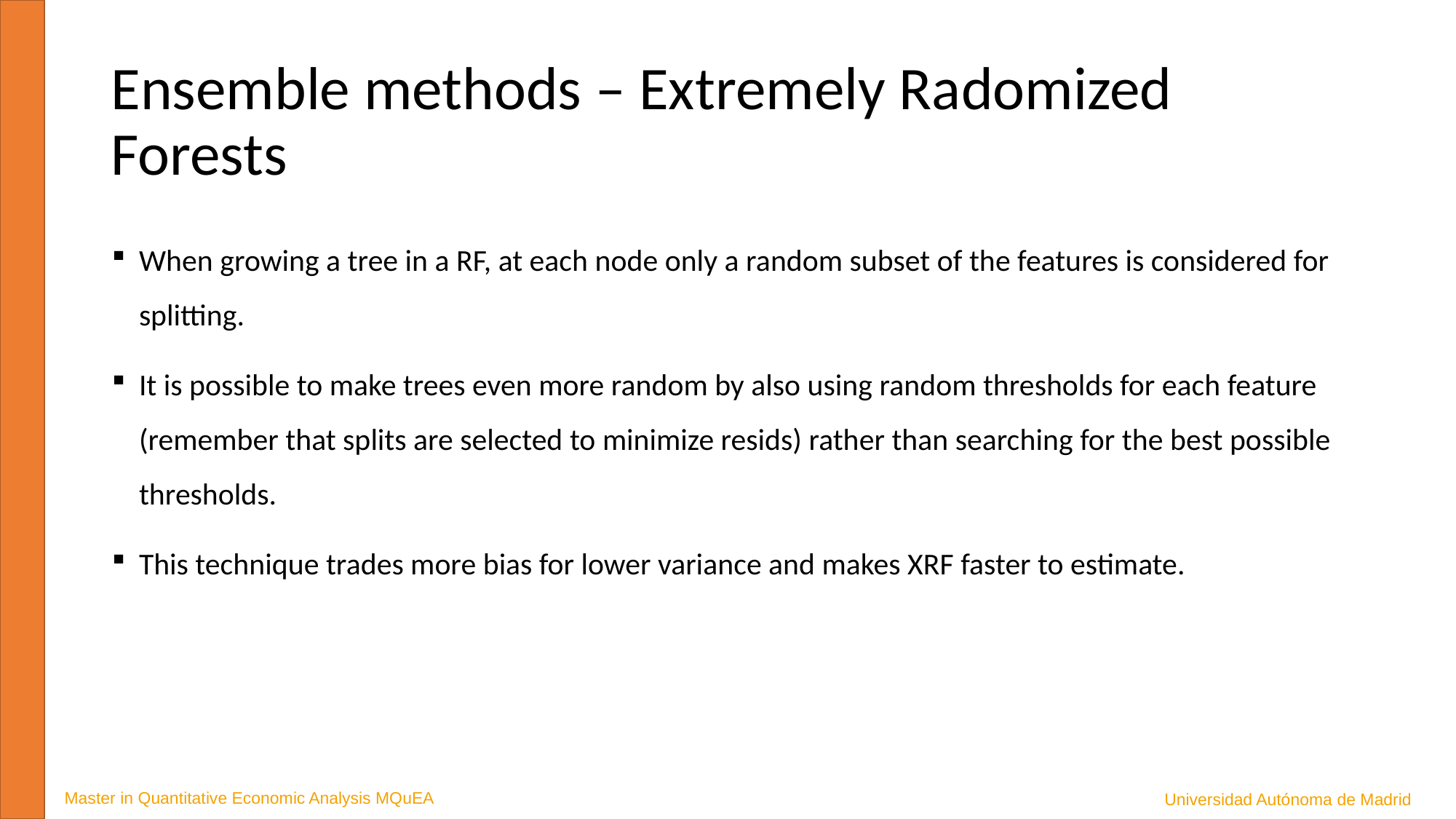

# Ensemble methods – Extremely Radomized Forests
When growing a tree in a RF, at each node only a random subset of the features is considered for splitting.
It is possible to make trees even more random by also using random thresholds for each feature (remember that splits are selected to minimize resids) rather than searching for the best possible thresholds.
This technique trades more bias for lower variance and makes XRF faster to estimate.
Master in Quantitative Economic Analysis MQuEA
Universidad Autónoma de Madrid